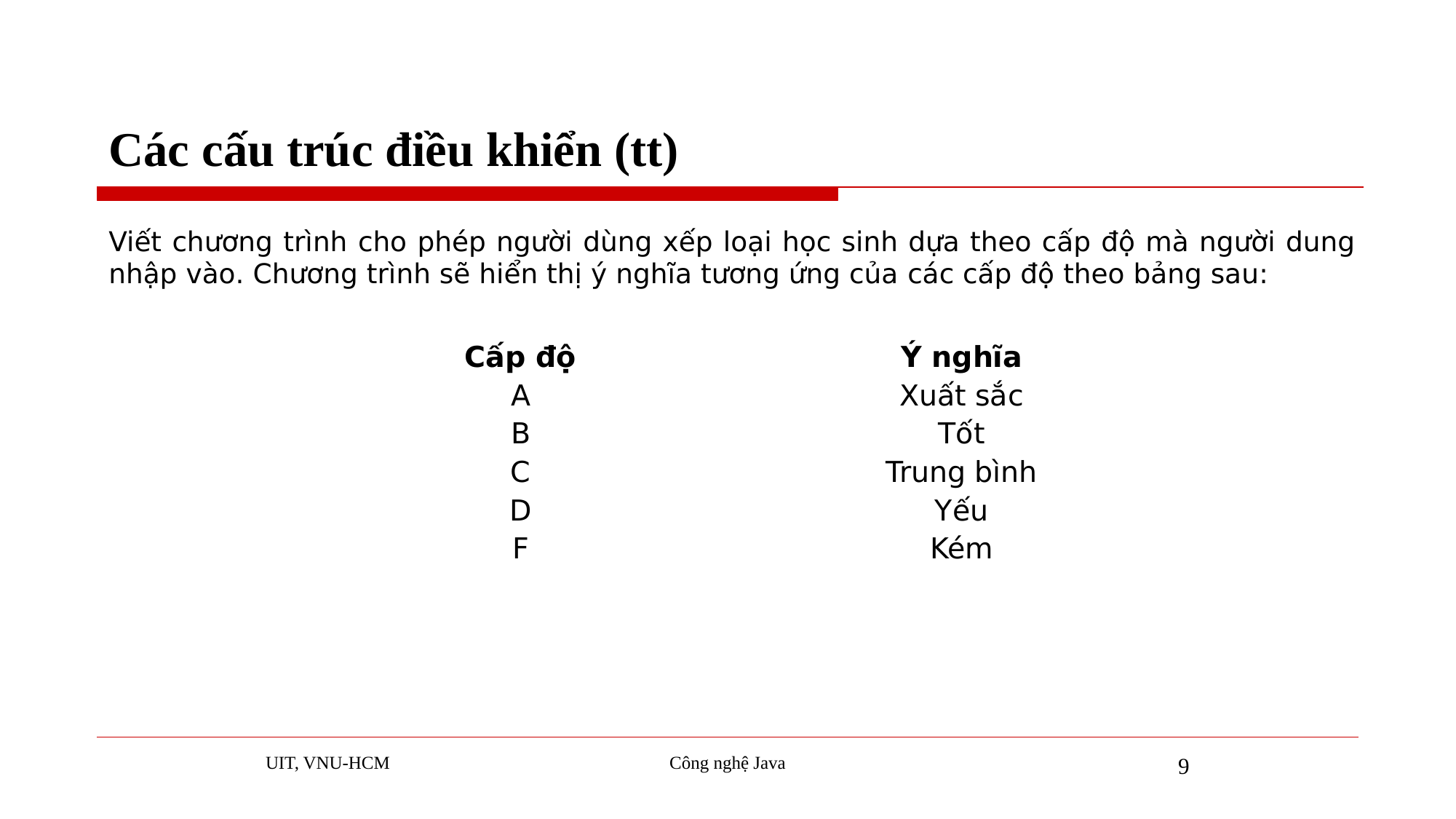

# Các cấu trúc điều khiển (tt)
Viết chương trình cho phép người dùng xếp loại học sinh dựa theo cấp độ mà người dung nhập vào. Chương trình sẽ hiển thị ý nghĩa tương ứng của các cấp độ theo bảng sau:
| Cấp độ | Ý nghĩa |
| --- | --- |
| A | Xuất sắc |
| B | Tốt |
| C | Trung bình |
| D | Yếu |
| F | Kém |
UIT, VNU-HCM
Công nghệ Java
9